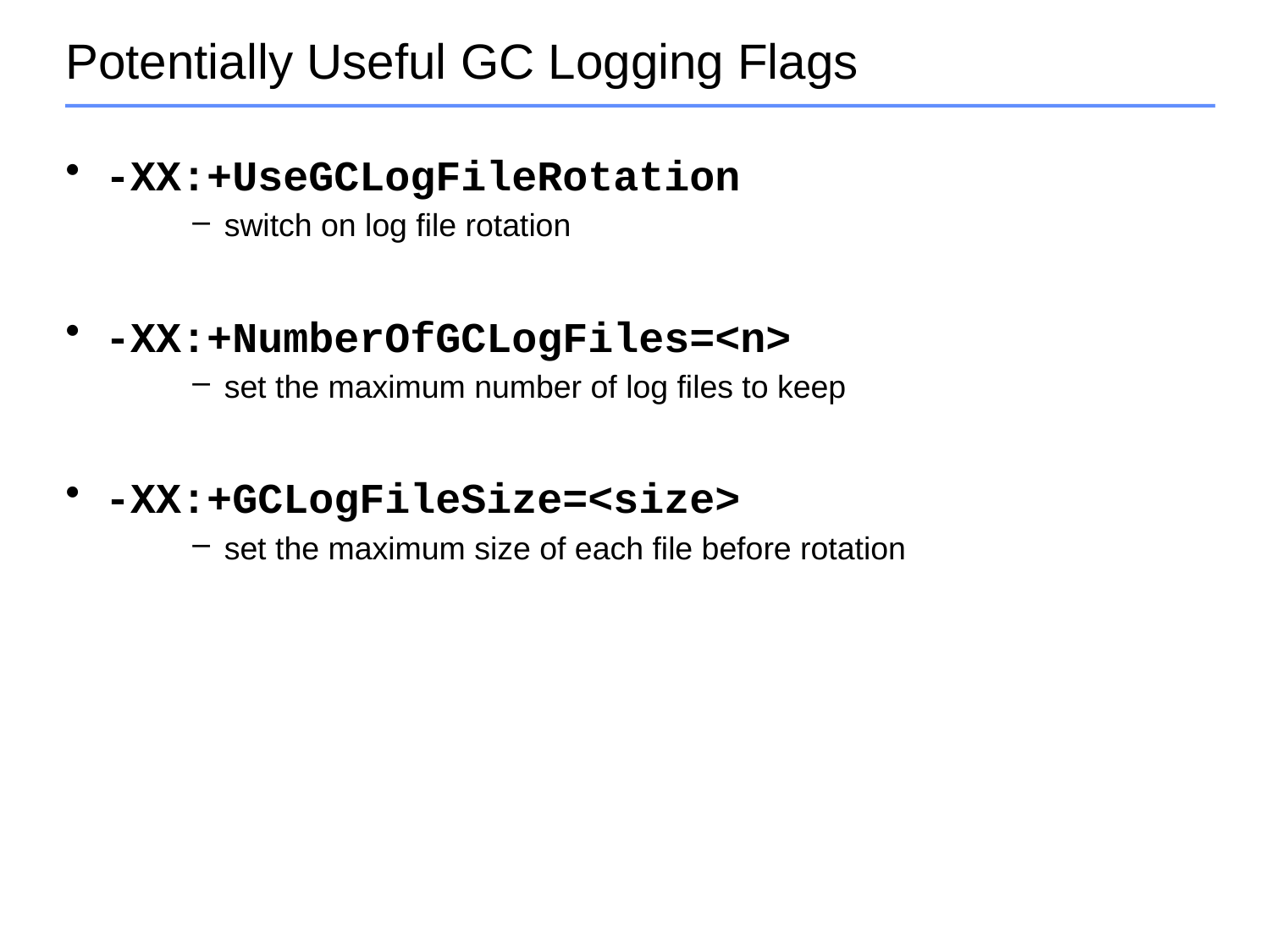

# Potentially Useful GC Logging Flags
-XX:+UseGCLogFileRotation
switch on log file rotation

-XX:+NumberOfGCLogFiles=<n>
set the maximum number of log files to keep

-XX:+GCLogFileSize=<size>
set the maximum size of each file before rotation